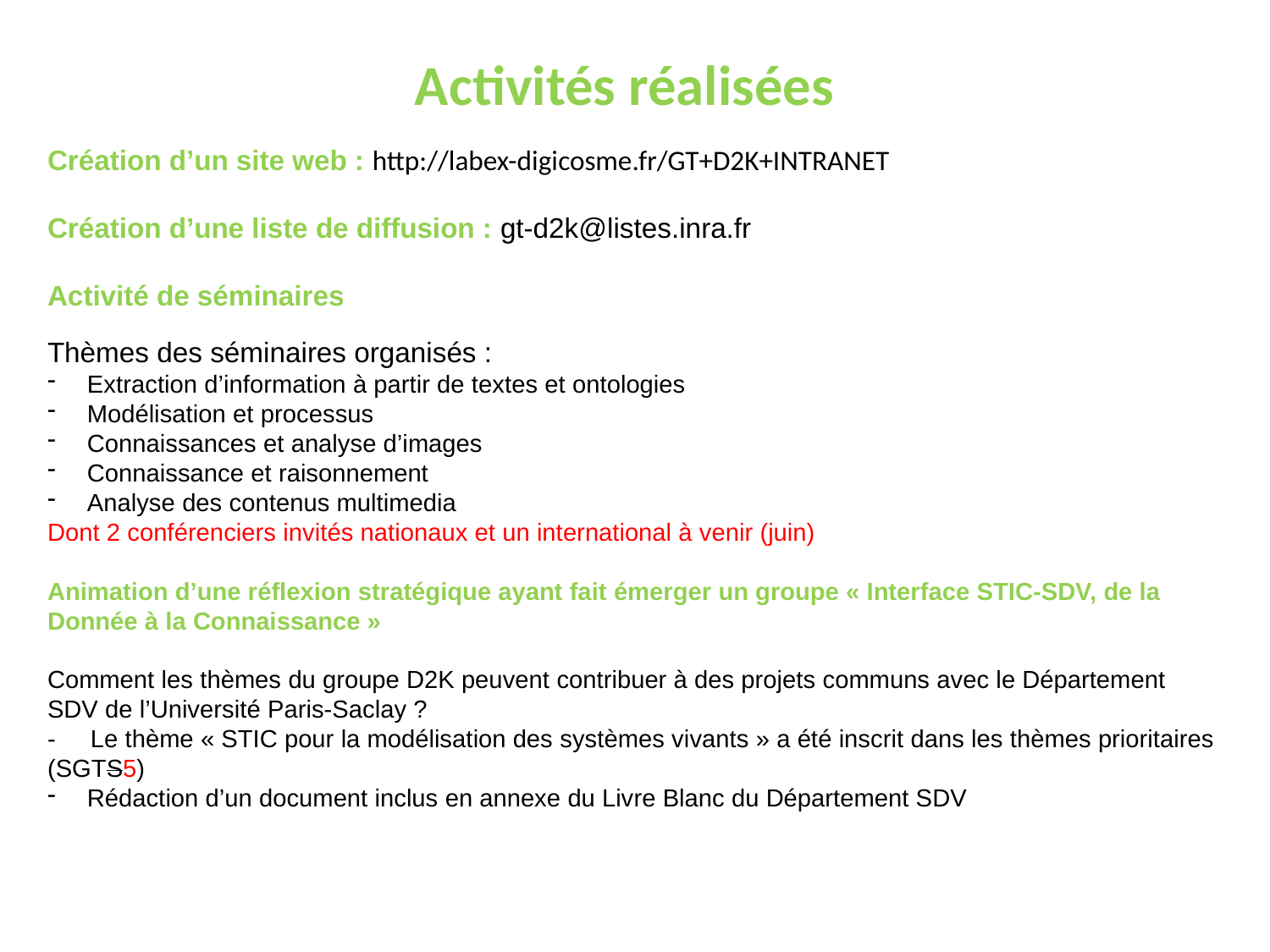

# Activités réalisées
Création d’un site web : http://labex-digicosme.fr/GT+D2K+INTRANET

Création d’une liste de diffusion : gt-d2k@listes.inra.fr

Activité de séminaires

Thèmes des séminaires organisés :
Extraction d’information à partir de textes et ontologies
Modélisation et processus
Connaissances et analyse d’images
Connaissance et raisonnement
Analyse des contenus multimedia
Dont 2 conférenciers invités nationaux et un international à venir (juin)

Animation d’une réflexion stratégique ayant fait émerger un groupe « Interface STIC-SDV, de la Donnée à la Connaissance »

Comment les thèmes du groupe D2K peuvent contribuer à des projets communs avec le Département SDV de l’Université Paris-Saclay ?
-     Le thème « STIC pour la modélisation des systèmes vivants » a été inscrit dans les thèmes prioritaires (SGTS5)
Rédaction d’un document inclus en annexe du Livre Blanc du Département SDV